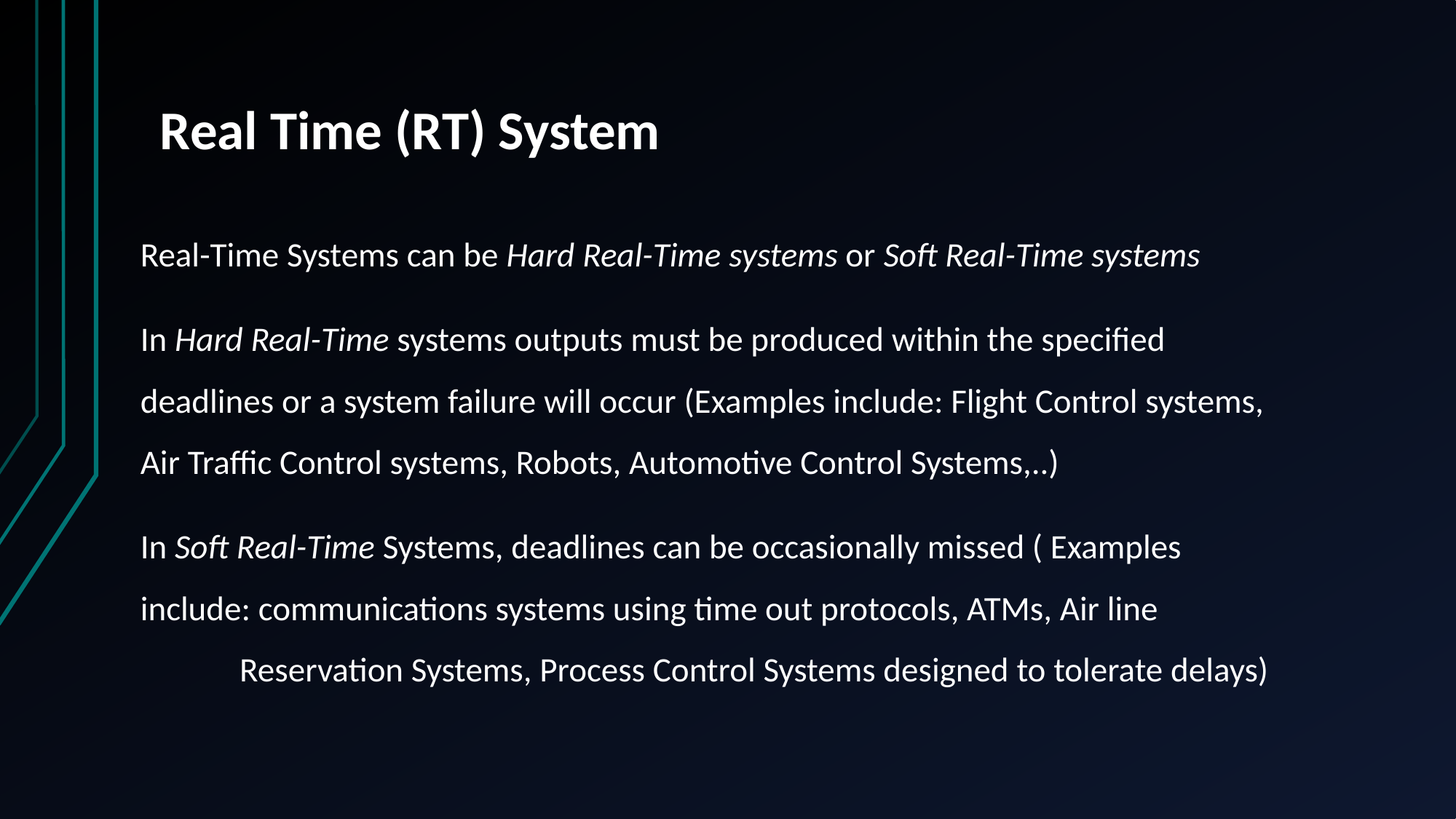

# Real Time (RT) System

Real-Time Systems can be Hard Real-Time systems or Soft Real-Time systems
In Hard Real-Time systems outputs must be produced within the specified deadlines or a system failure will occur (Examples include: Flight Control systems, Air Traffic Control systems, Robots, Automotive Control Systems,..)
In Soft Real-Time Systems, deadlines can be occasionally missed ( Examples include: communications systems using time out protocols, ATMs, Air line Reservation Systems, Process Control Systems designed to tolerate delays)